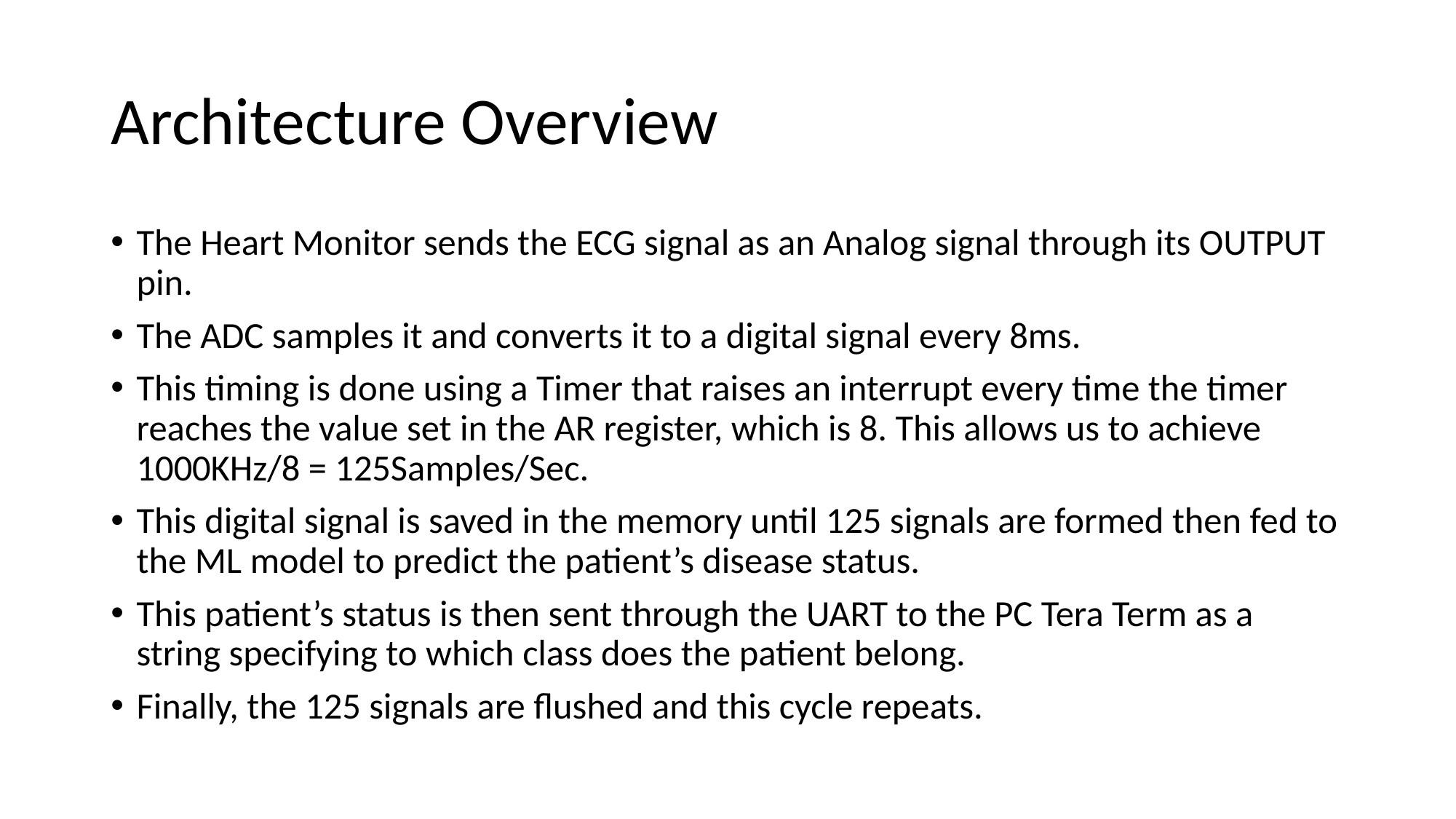

# Architecture Overview
The Heart Monitor sends the ECG signal as an Analog signal through its OUTPUT pin.
The ADC samples it and converts it to a digital signal every 8ms.
This timing is done using a Timer that raises an interrupt every time the timer reaches the value set in the AR register, which is 8. This allows us to achieve 1000KHz/8 = 125Samples/Sec.
This digital signal is saved in the memory until 125 signals are formed then fed to the ML model to predict the patient’s disease status.
This patient’s status is then sent through the UART to the PC Tera Term as a string specifying to which class does the patient belong.
Finally, the 125 signals are flushed and this cycle repeats.